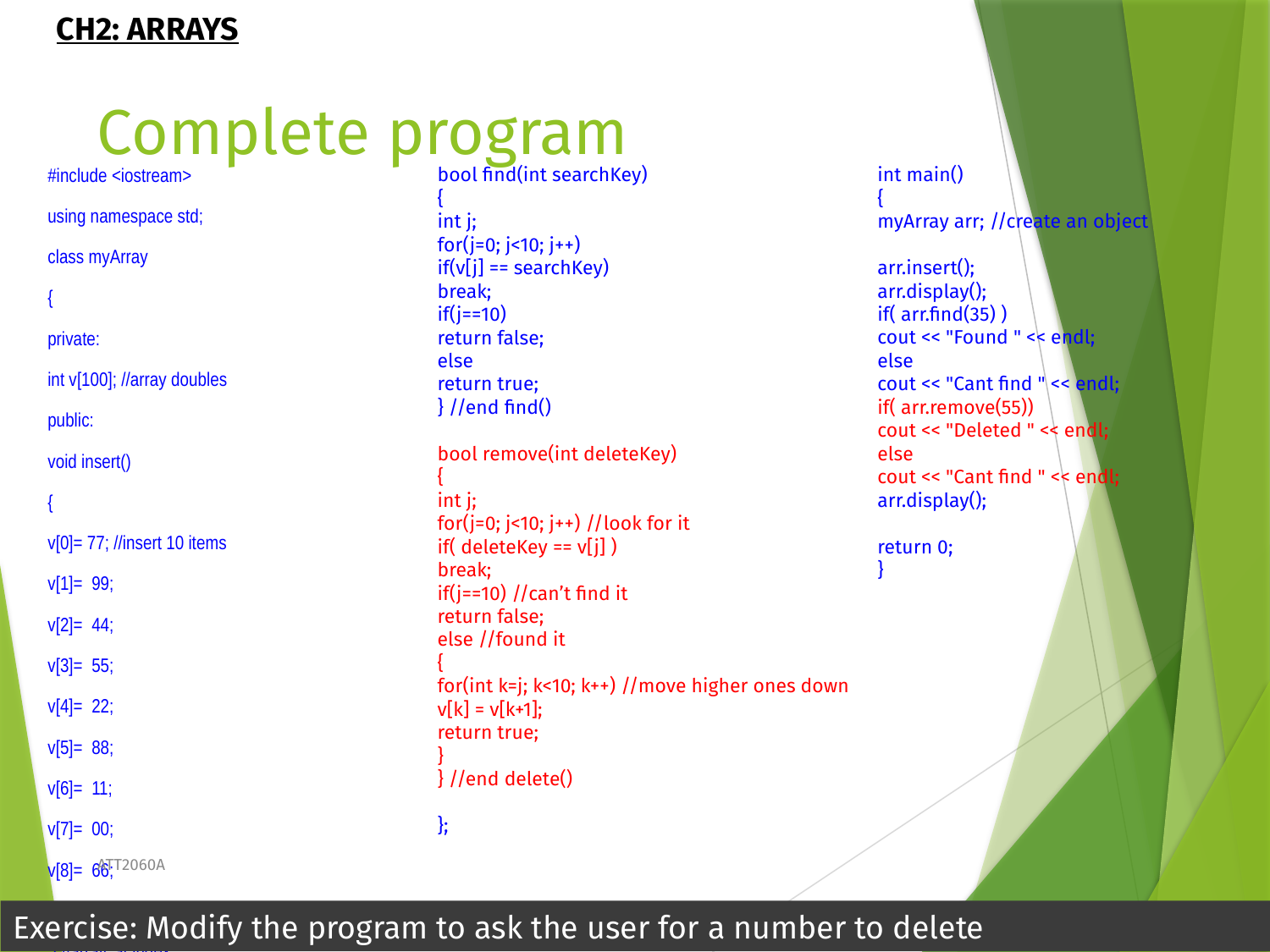

# Complete program
#include <iostream>
using namespace std;
class myArray
{
private:
int v[100]; //array doubles
public:
void insert()
{
v[0]= 77; //insert 10 items
v[1]=  99;
v[2]=  44;
v[3]=  55;
v[4]=  22;
v[5]=  88;
v[6]=  11;
v[7]=  00;
v[8]=  66;
v[9]=  33;
 } //array, at index

void display()
{for(int j=0; j<10; j++) //display items
cout << v[j] << " ";
cout << endl;
}

bool find(int searchKey)
{
int j;
for(j=0; j<10; j++)
if(v[j] == searchKey)
break;
if(j==10)
return false;
else
return true;
} //end find()

bool remove(int deleteKey)
{
int j;
for(j=0; j<10; j++) //look for it
if( deleteKey == v[j] )
break;
if(j==10) //can’t find it
return false;
else //found it
{
for(int k=j; k<10; k++) //move higher ones down
v[k] = v[k+1];
return true;
}
} //end delete()

};
int main()
{
myArray arr; //create an object

arr.insert();
arr.display();
if( arr.find(35) )
cout << "Found " << endl;
else
cout << "Cant find " << endl;
if( arr.remove(55))
cout << "Deleted " << endl;
else
cout << "Cant find " << endl;
arr.display();

return 0;
}
ATT2060A
Exercise: Modify the program to ask the user for a number to delete